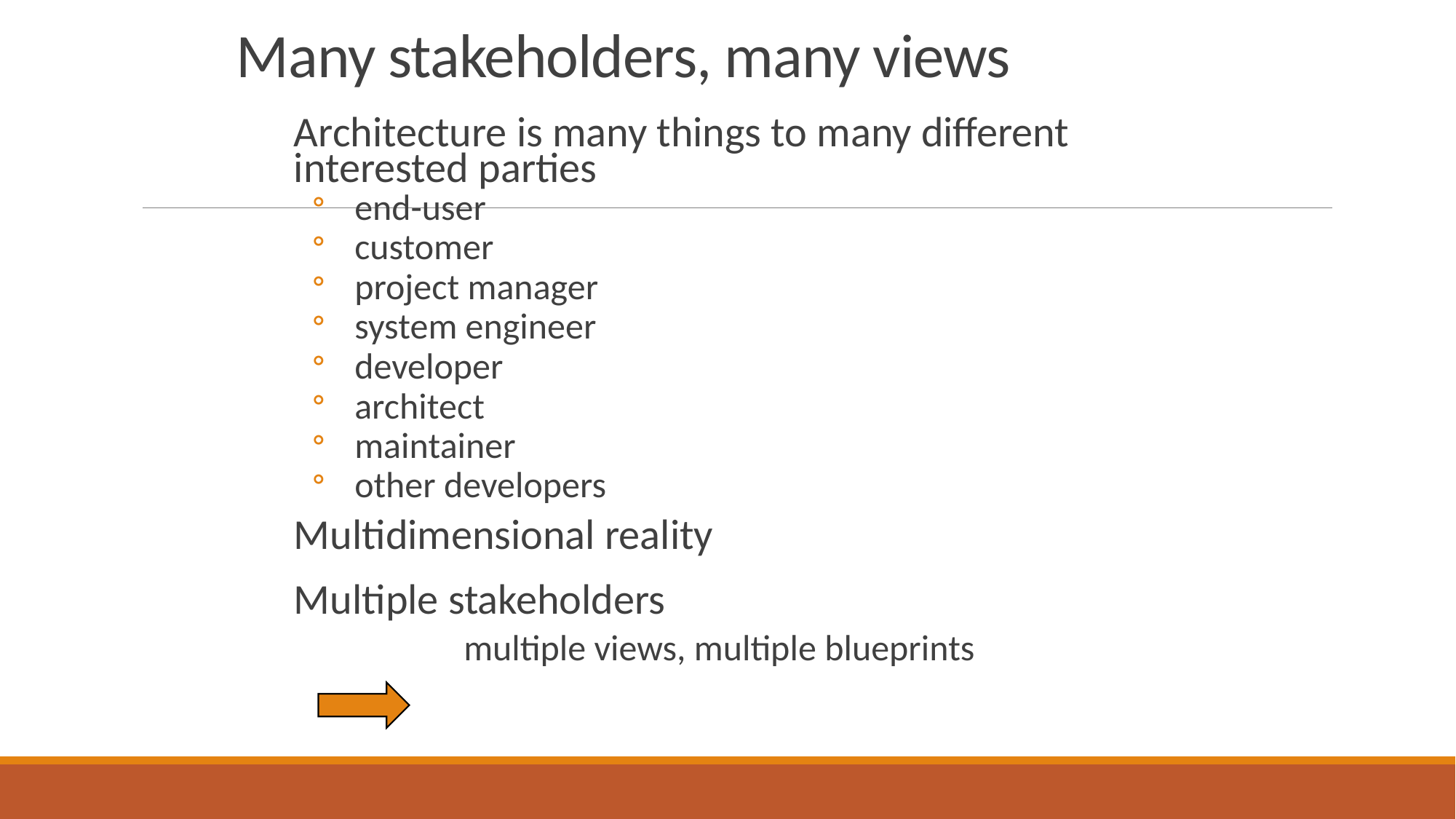

# Many stakeholders, many views
Architecture is many things to many different interested parties
end-user
customer
project manager
system engineer
developer
architect
maintainer
other developers
Multidimensional reality
Multiple stakeholders
		multiple views, multiple blueprints